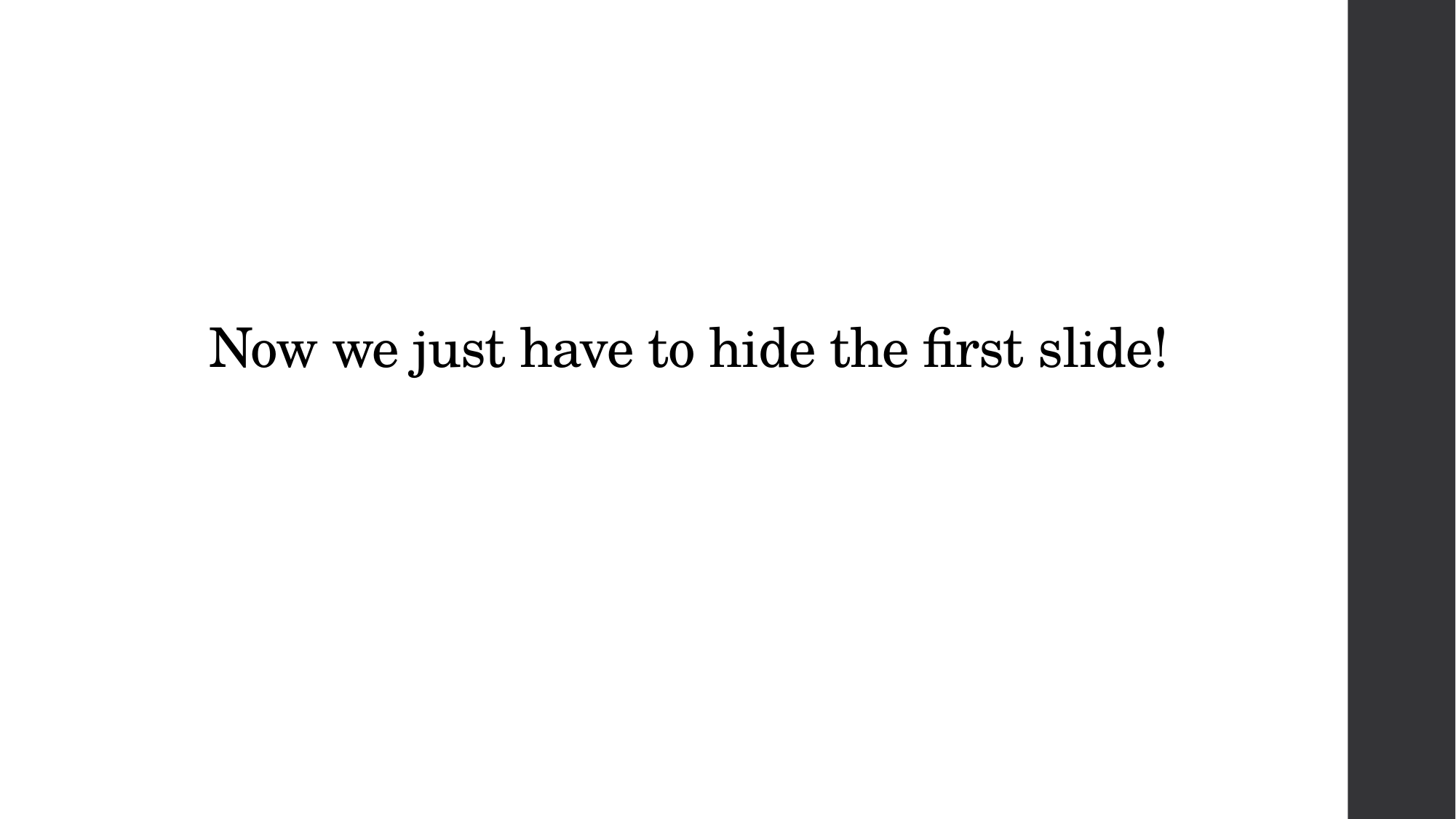

# Now we just have to hide the first slide!